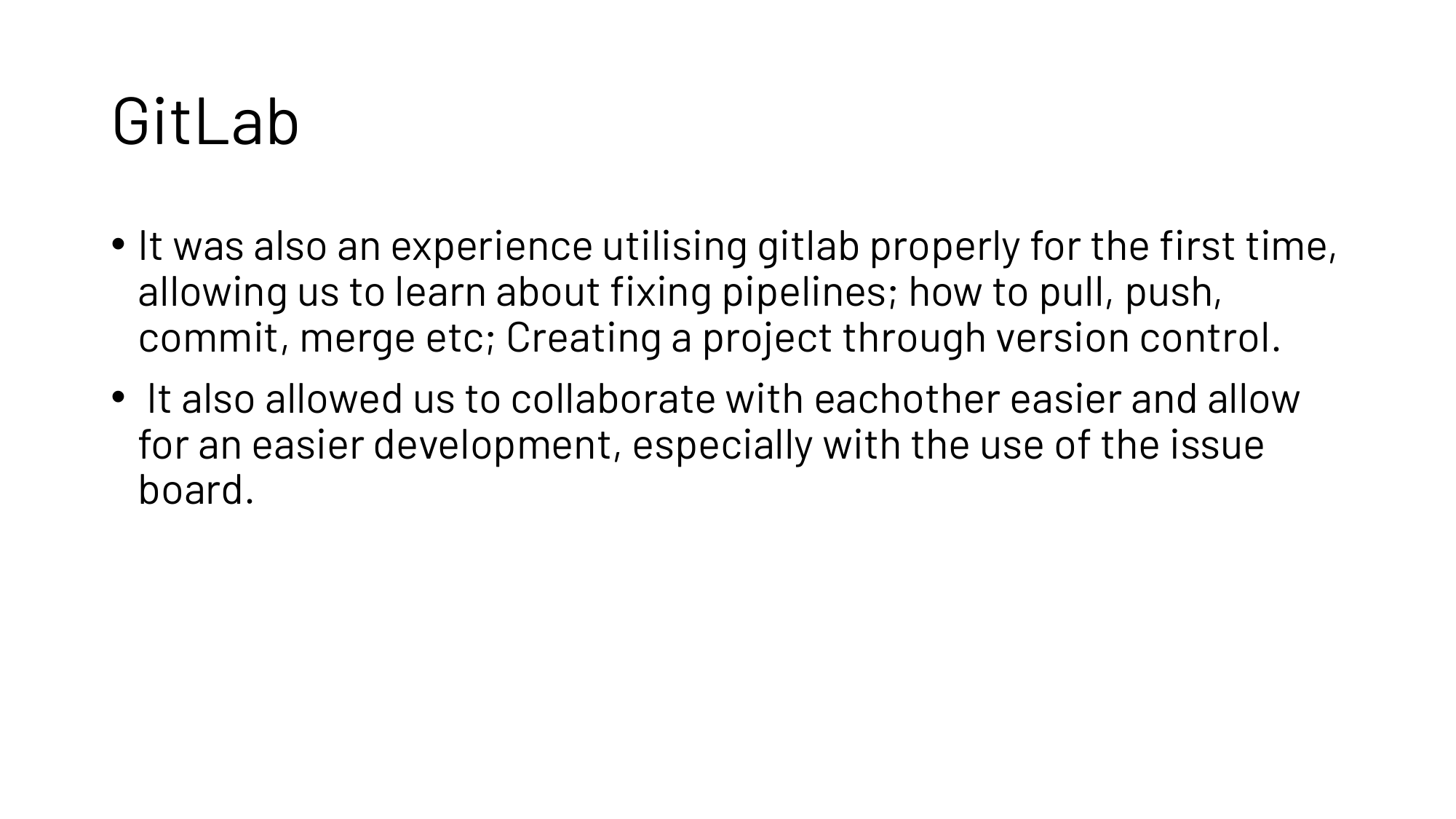

# GitLab
It was also an experience utilising gitlab properly for the first time, allowing us to learn about fixing pipelines; how to pull, push, commit, merge etc; Creating a project through version control.
 It also allowed us to collaborate with eachother easier and allow for an easier development, especially with the use of the issue board.